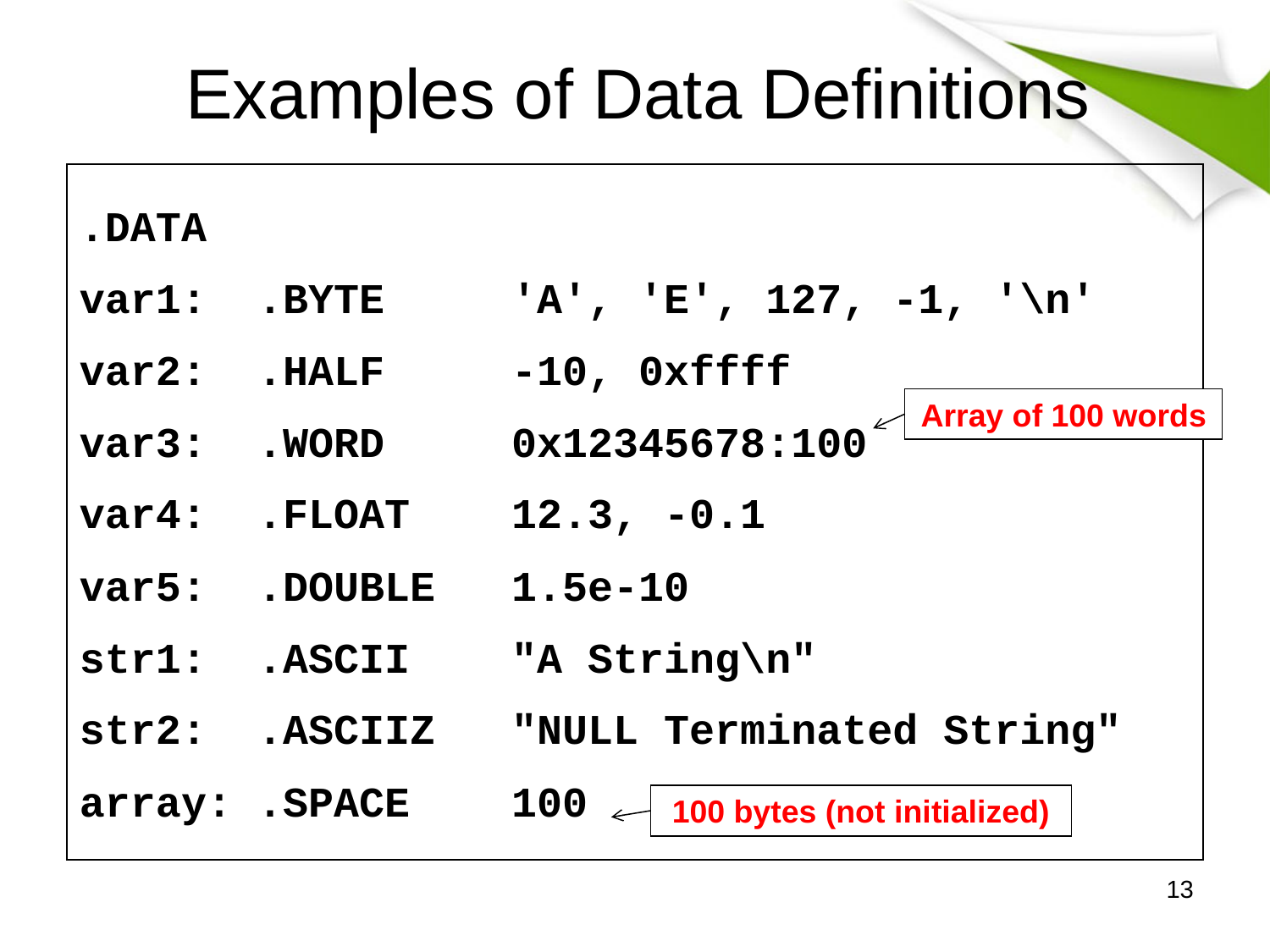

# Examples of Data Definitions
.DATA
var1:  .BYTE     'A', 'E', 127, -1, '\n'
var2:  .HALF     -10, 0xffff
var3:  .WORD     0x12345678:100
var4:  .FLOAT    12.3, -0.1
var5:  .DOUBLE   1.5e-10
str1:  .ASCII    "A String\n"
str2:  .ASCIIZ   "NULL Terminated String"
array: .SPACE    100
Array of 100 words
100 bytes (not initialized)
13